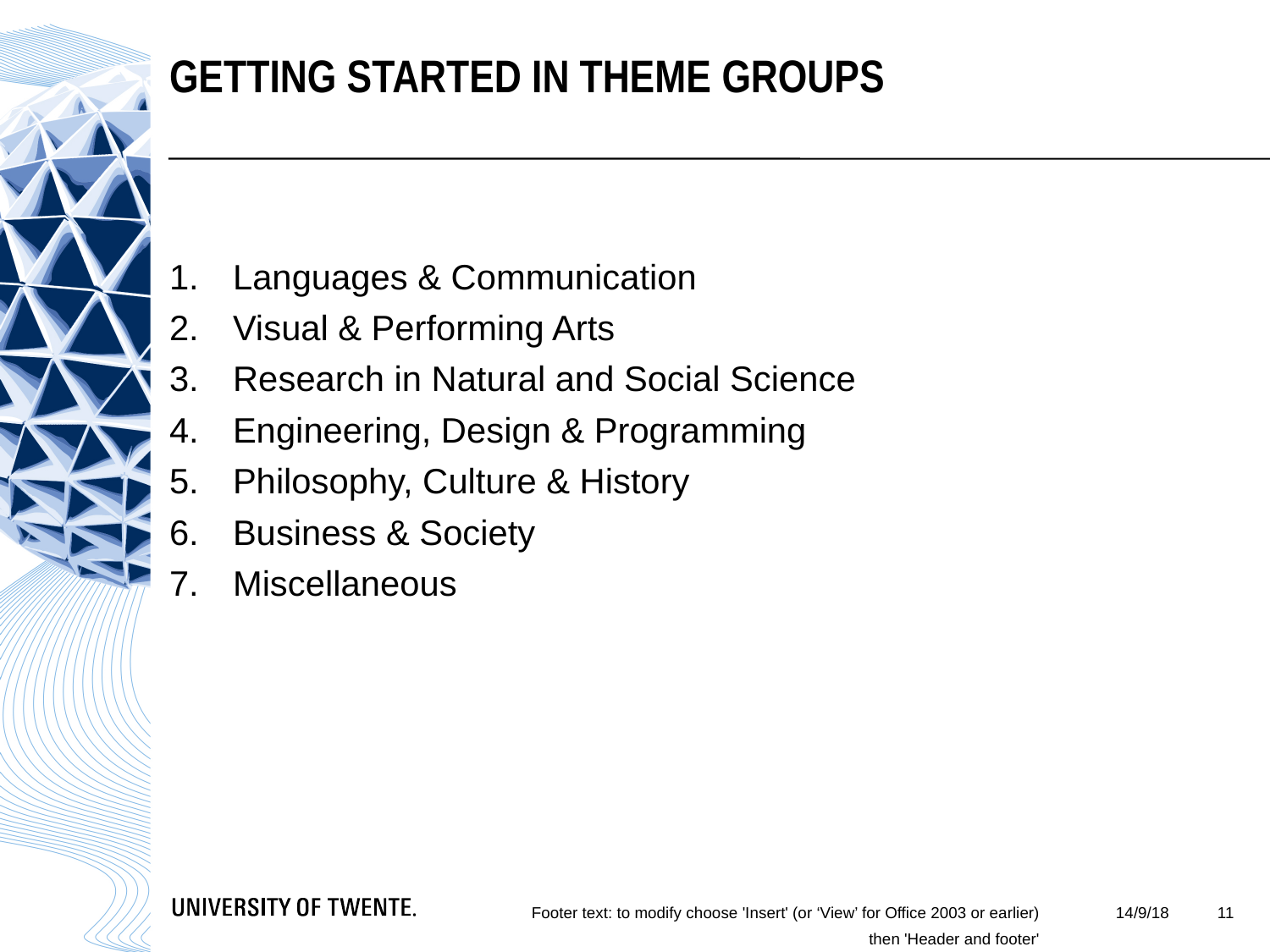

Getting started in Theme groups

Languages & Communication
Visual & Performing Arts
Research in Natural and Social Science
Engineering, Design & Programming
Philosophy, Culture & History
Business & Society
Miscellaneous

11
Footer text: to modify choose 'Insert' (or ‘View’ for Office 2003 or earlier) then 'Header and footer'
14/9/18